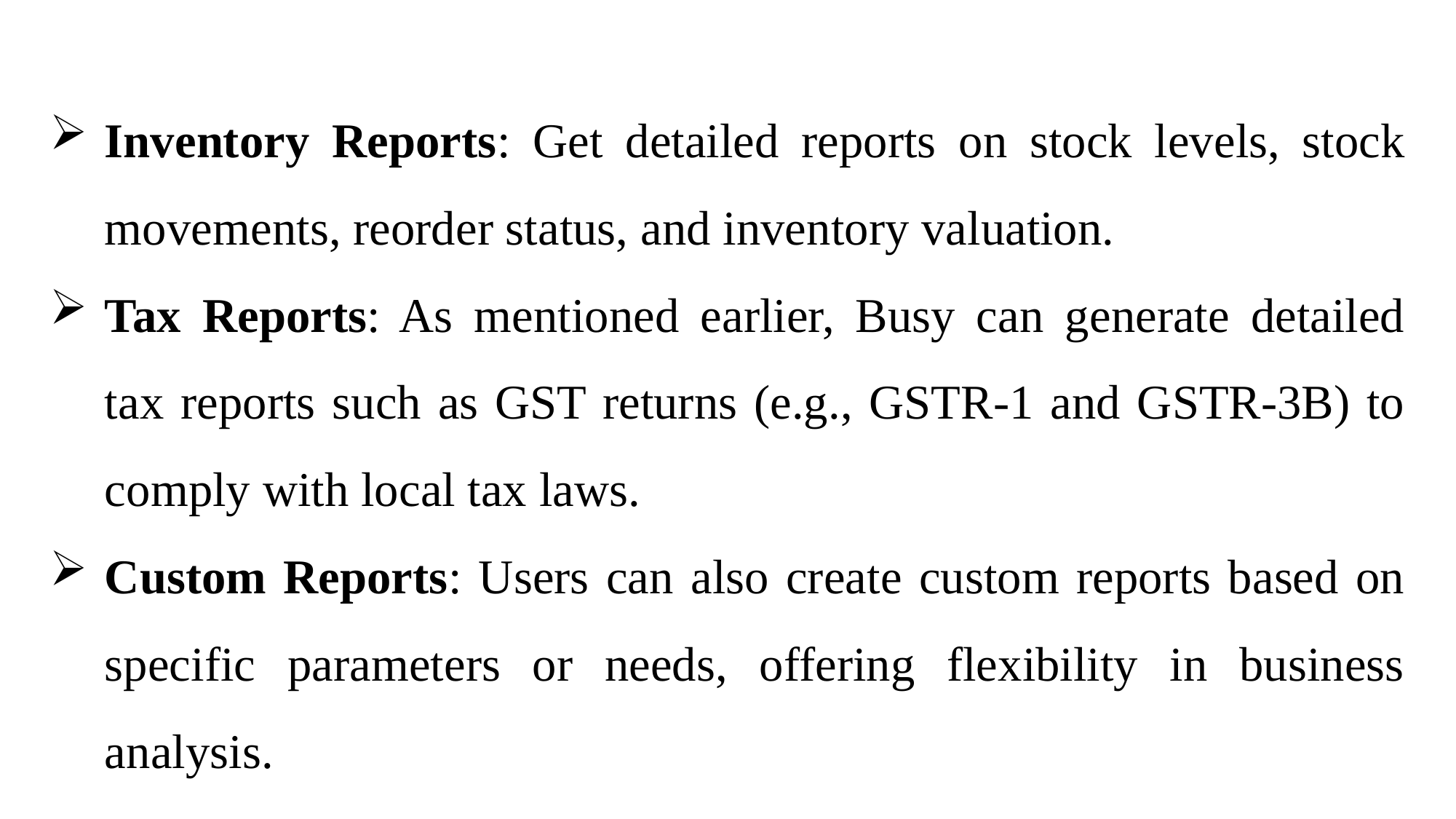

Inventory Reports: Get detailed reports on stock levels, stock movements, reorder status, and inventory valuation.
Tax Reports: As mentioned earlier, Busy can generate detailed tax reports such as GST returns (e.g., GSTR-1 and GSTR-3B) to comply with local tax laws.
Custom Reports: Users can also create custom reports based on specific parameters or needs, offering flexibility in business analysis.